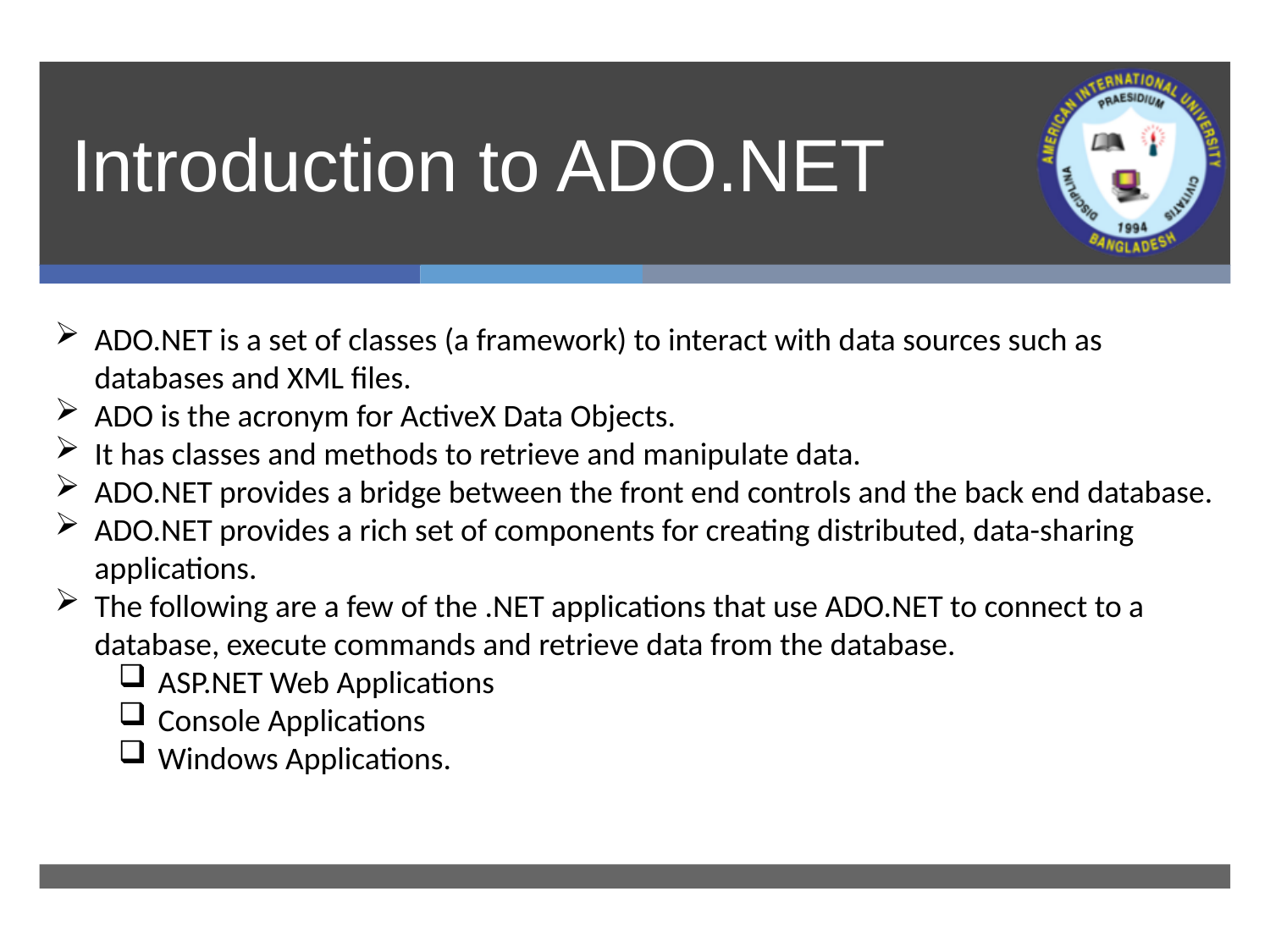

# Introduction to ADO.NET
ADO.NET is a set of classes (a framework) to interact with data sources such as databases and XML files.
ADO is the acronym for ActiveX Data Objects.
It has classes and methods to retrieve and manipulate data.
ADO.NET provides a bridge between the front end controls and the back end database.
ADO.NET provides a rich set of components for creating distributed, data-sharing applications.
The following are a few of the .NET applications that use ADO.NET to connect to a database, execute commands and retrieve data from the database.
ASP.NET Web Applications
Console Applications
Windows Applications.